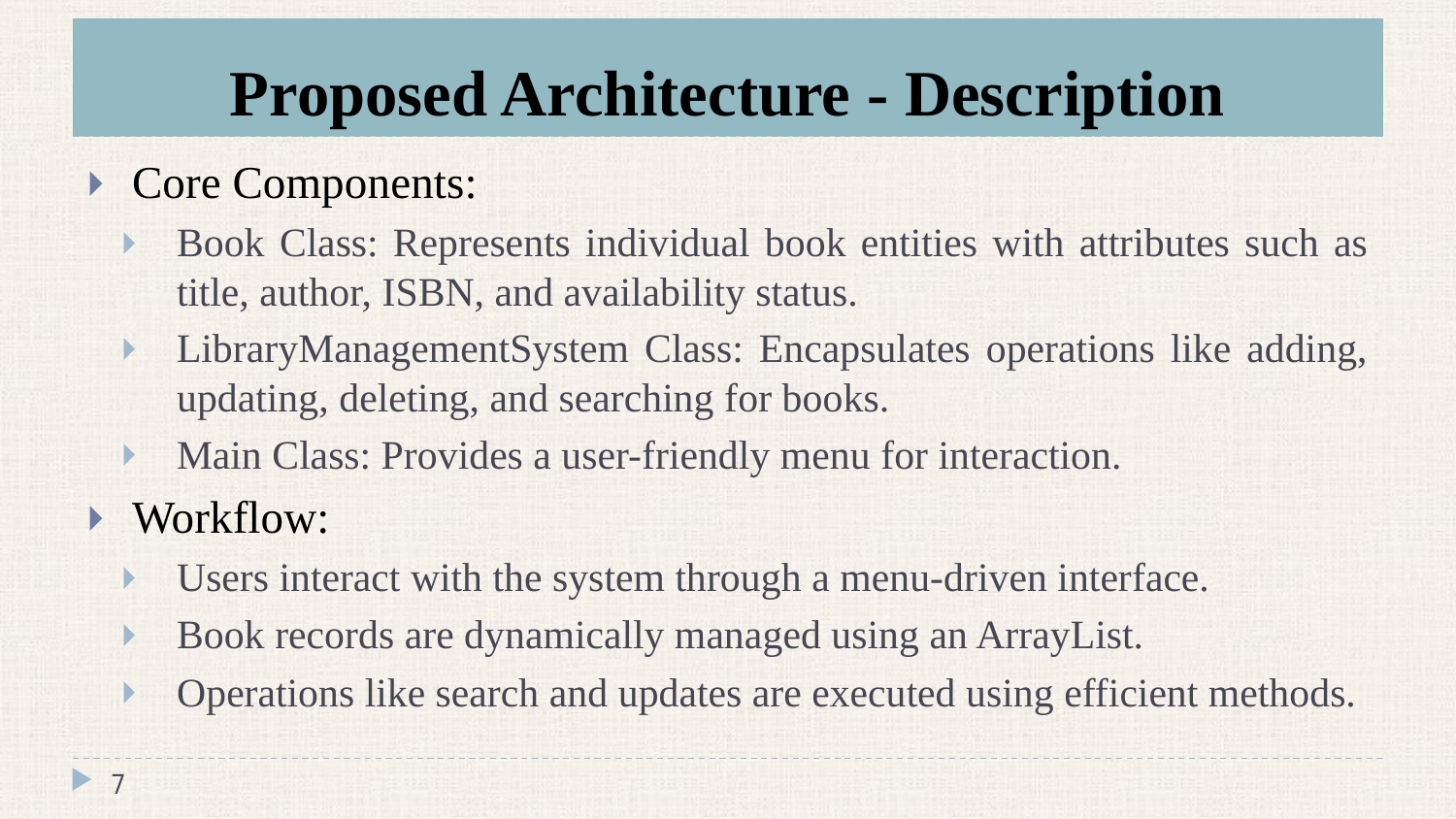

# Proposed Architecture - Description
Core Components:
Book Class: Represents individual book entities with attributes such as title, author, ISBN, and availability status.
LibraryManagementSystem Class: Encapsulates operations like adding, updating, deleting, and searching for books.
Main Class: Provides a user-friendly menu for interaction.
Workflow:
Users interact with the system through a menu-driven interface.
Book records are dynamically managed using an ArrayList.
Operations like search and updates are executed using efficient methods.

7